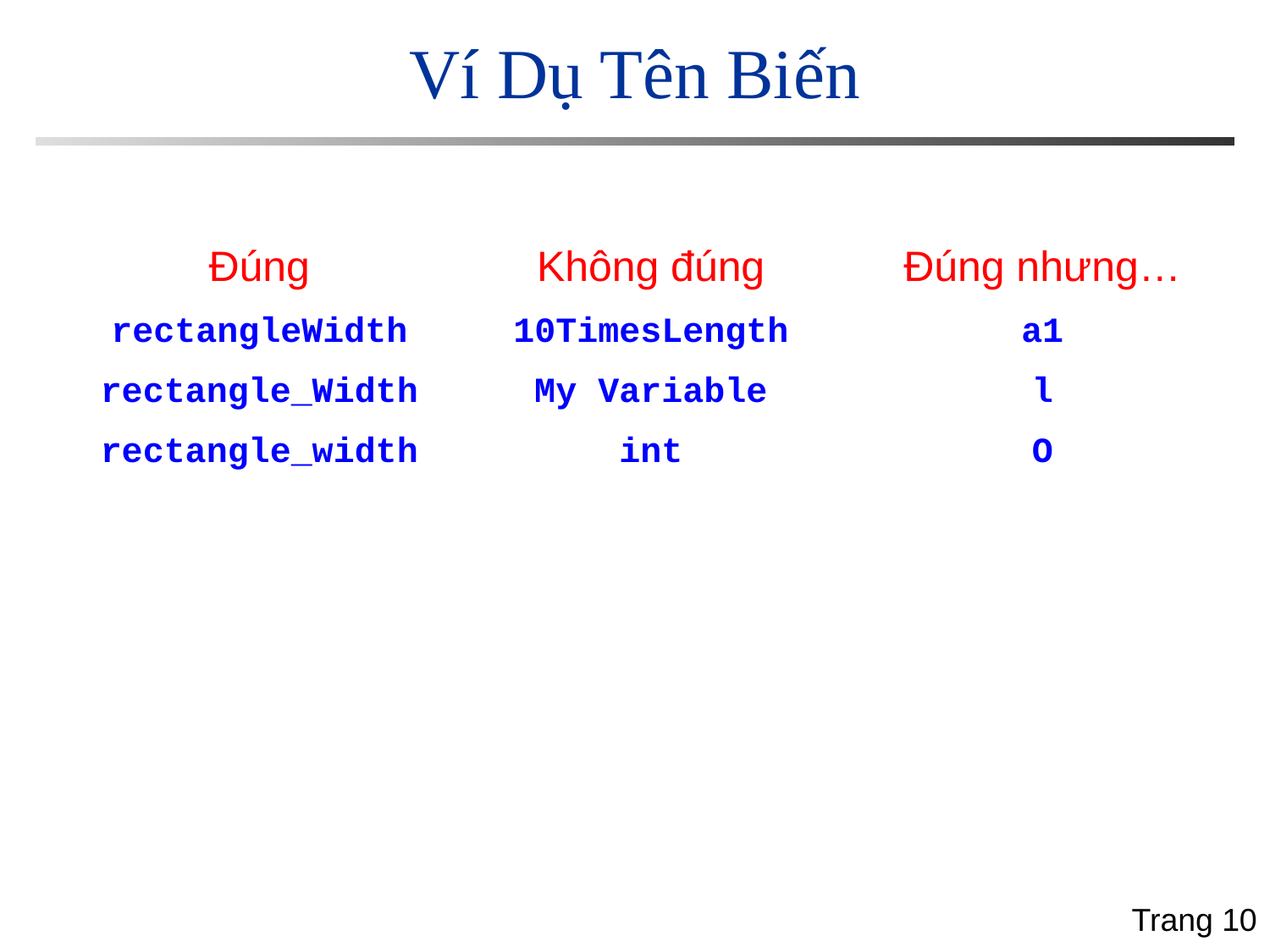

# Ví Dụ Tên Biến
Đúng
rectangleWidth
rectangle_Width
rectangle_width

Không đúng
10TimesLength
My Variable
int
Đúng nhưng…
a1
l
O
Trang 10